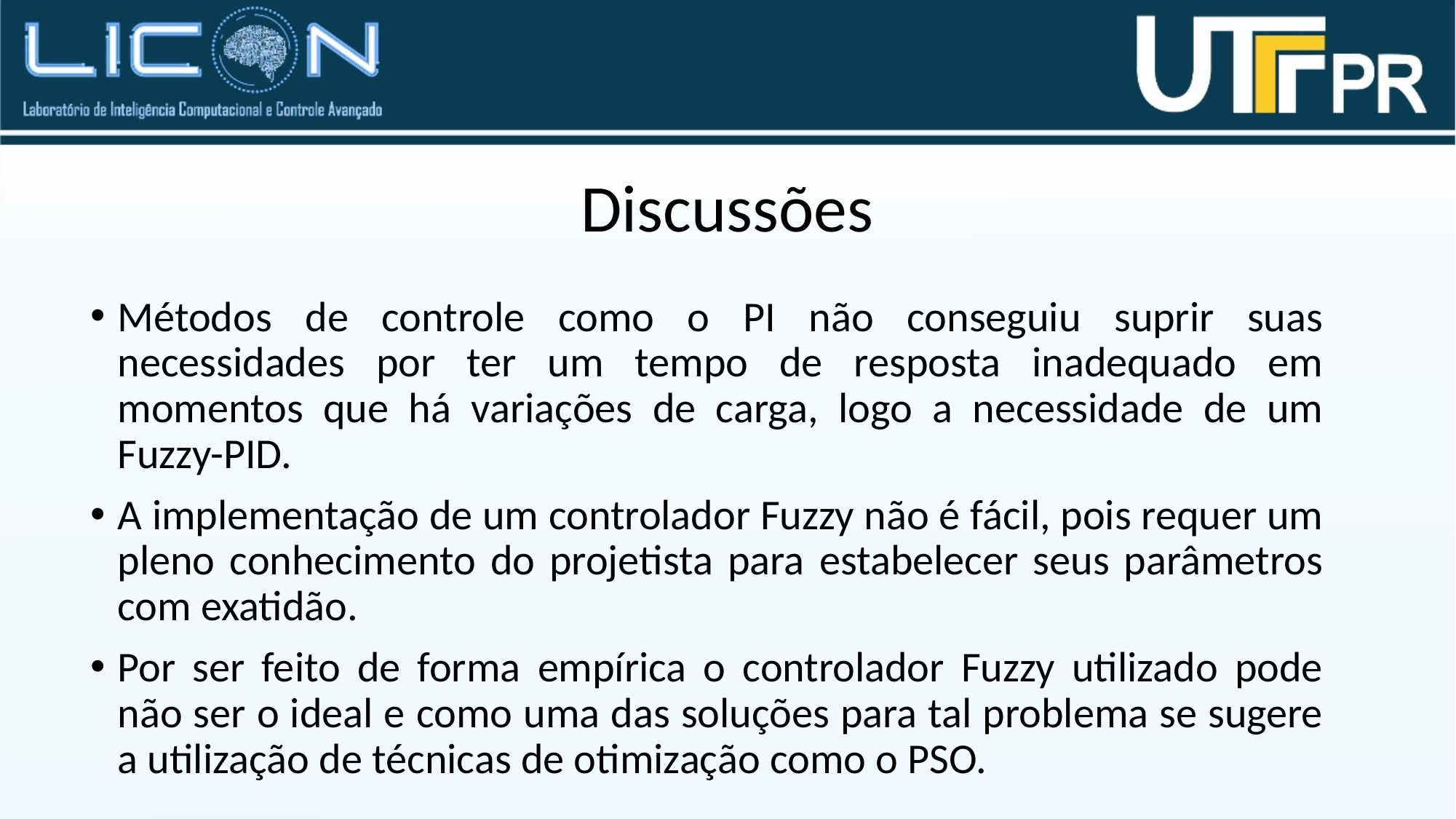

# Discussões
Métodos de controle como o PI não conseguiu suprir suas necessidades por ter um tempo de resposta inadequado em momentos que há variações de carga, logo a necessidade de um Fuzzy-PID.
A implementação de um controlador Fuzzy não é fácil, pois requer um pleno conhecimento do projetista para estabelecer seus parâmetros com exatidão.
Por ser feito de forma empírica o controlador Fuzzy utilizado pode não ser o ideal e como uma das soluções para tal problema se sugere a utilização de técnicas de otimização como o PSO.